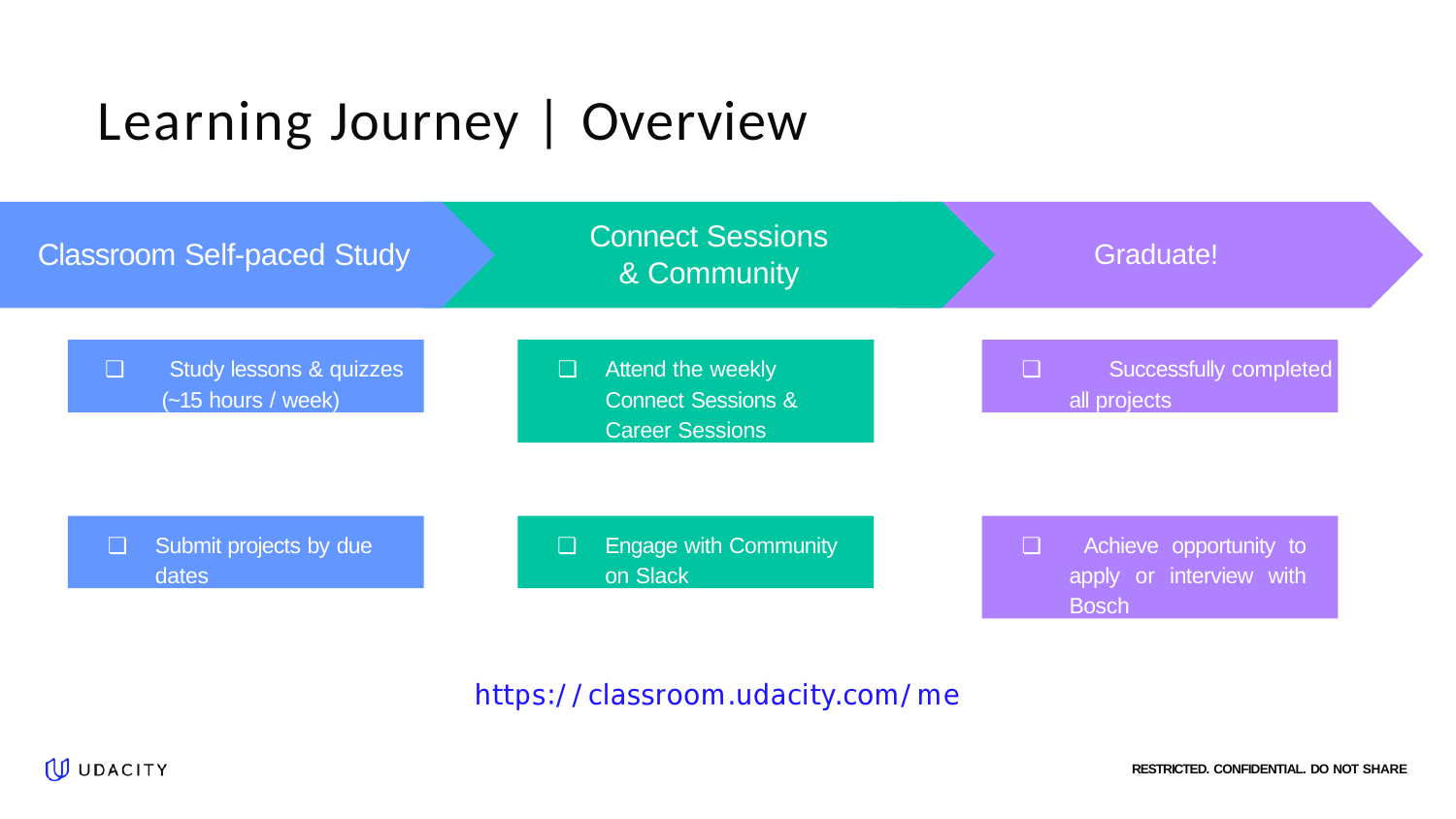

# Learning Journey | Overview

Connect Sessions
& Community
Classroom Self-paced Study
Graduate!
❏	Study lessons & quizzes
(~15 hours / week)
❏	Attend the weekly Connect Sessions & Career Sessions
❏	Successfully completed
all projects
❏	Submit projects by due dates
❏	Engage with Community on Slack
❏  Achieve opportunity to apply or interview with Bosch
https://classroom.udacity.com/me
RESTRICTED. CONFIDENTIAL. DO NOT SHARE